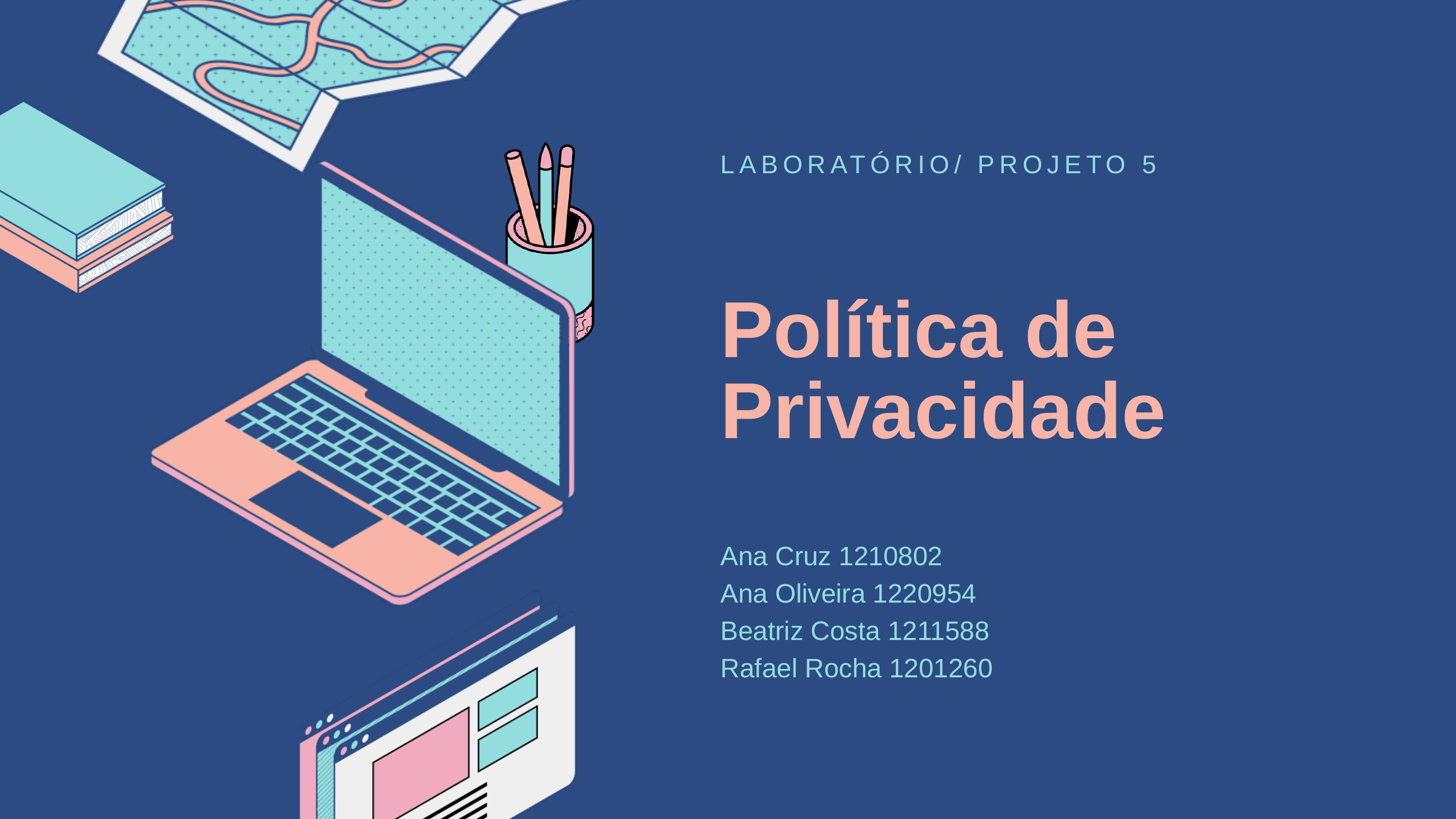

LABORATÓRIO/ PROJETO 5

Política de Privacidade
Ana Cruz 1210802
Ana Oliveira 1220954
Beatriz Costa 1211588
Rafael Rocha 1201260